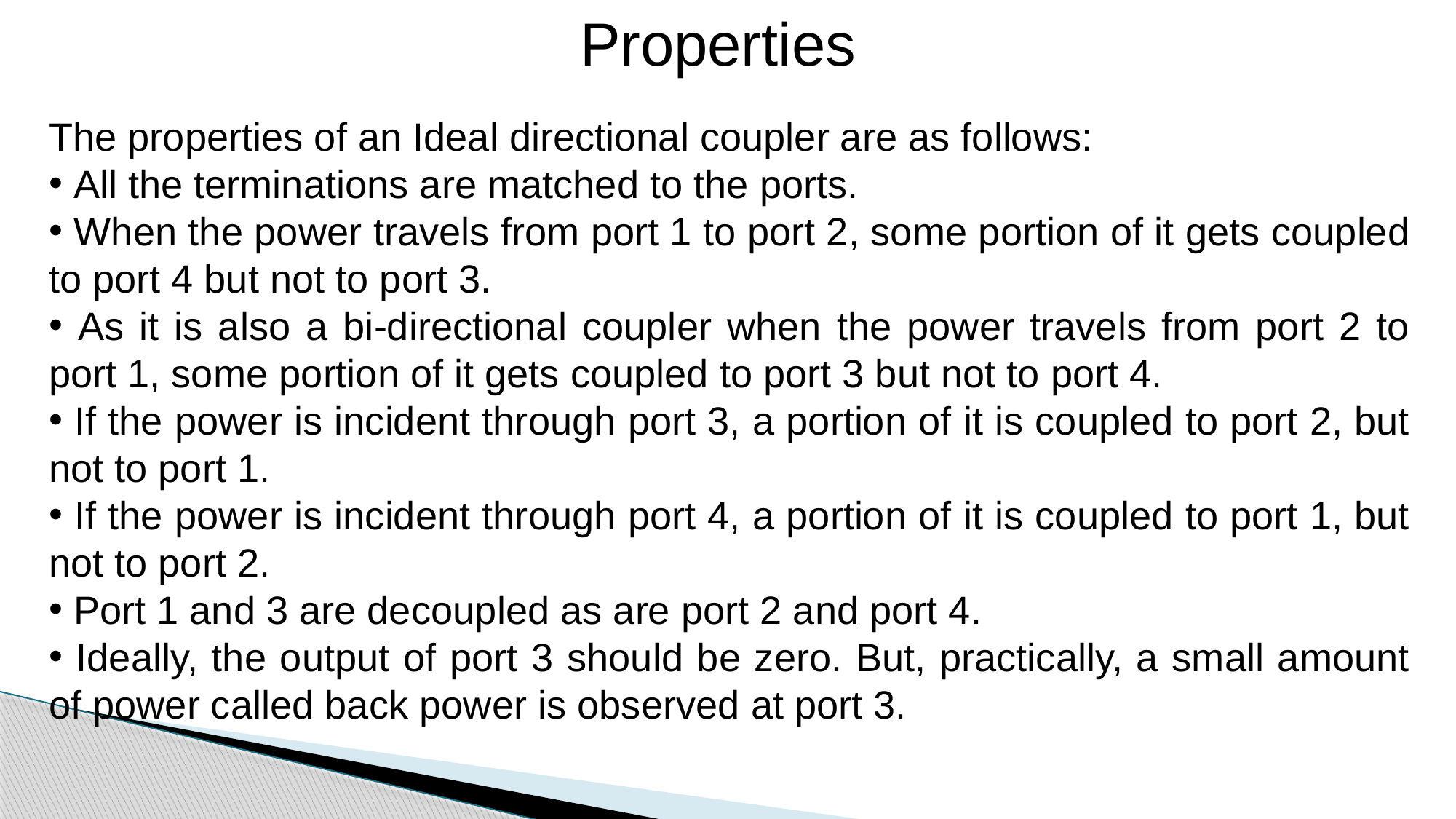

Properties
The properties of an Ideal directional coupler are as follows:
 All the terminations are matched to the ports.
 When the power travels from port 1 to port 2, some portion of it gets coupled to port 4 but not to port 3.
 As it is also a bi-directional coupler when the power travels from port 2 to port 1, some portion of it gets coupled to port 3 but not to port 4.
 If the power is incident through port 3, a portion of it is coupled to port 2, but not to port 1.
 If the power is incident through port 4, a portion of it is coupled to port 1, but not to port 2.
 Port 1 and 3 are decoupled as are port 2 and port 4.
 Ideally, the output of port 3 should be zero. But, practically, a small amount of power called back power is observed at port 3.